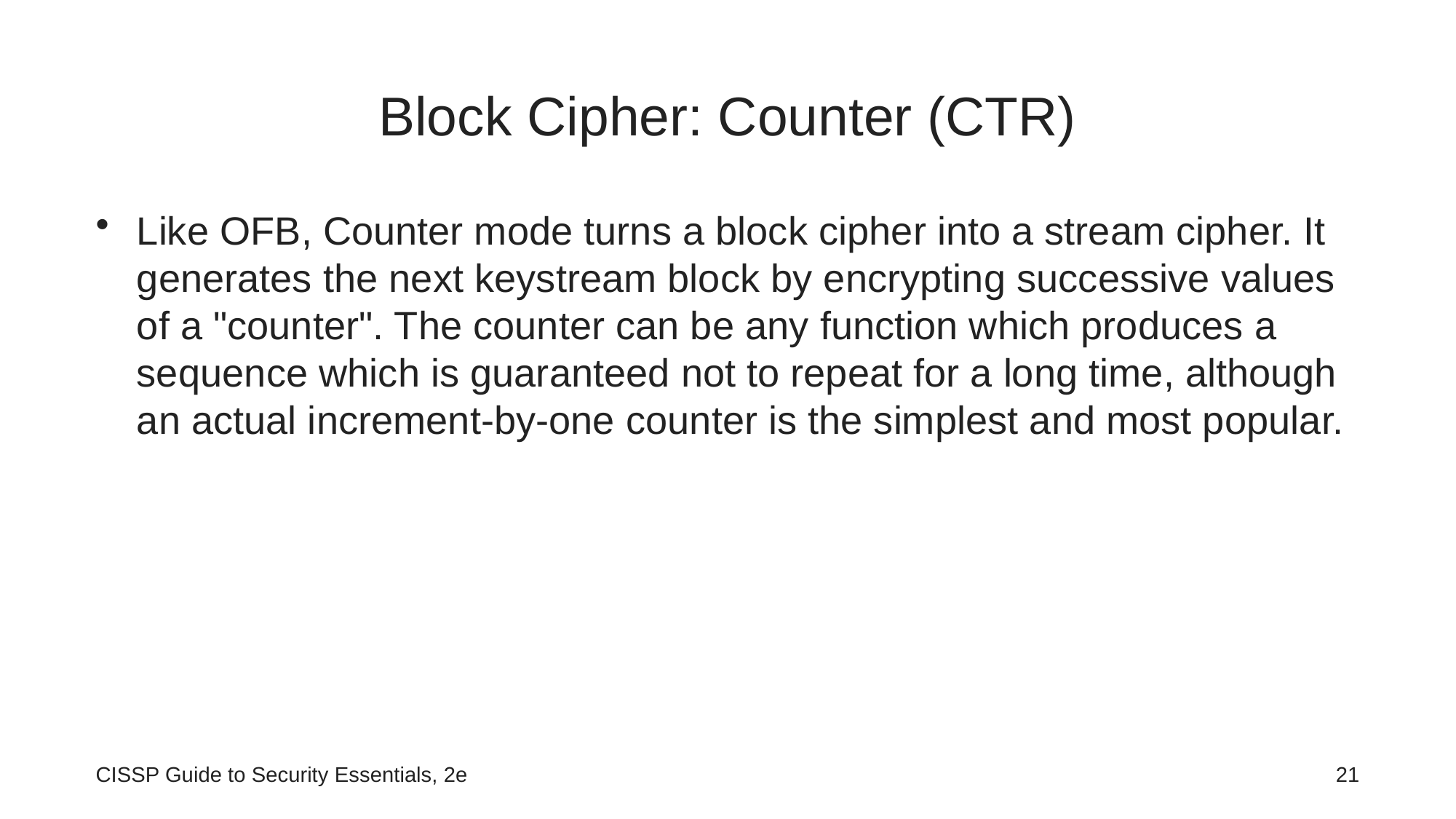

# Block Cipher: Counter (CTR)
Like OFB, Counter mode turns a block cipher into a stream cipher. It generates the next keystream block by encrypting successive values of a "counter". The counter can be any function which produces a sequence which is guaranteed not to repeat for a long time, although an actual increment-by-one counter is the simplest and most popular.
CISSP Guide to Security Essentials, 2e
21